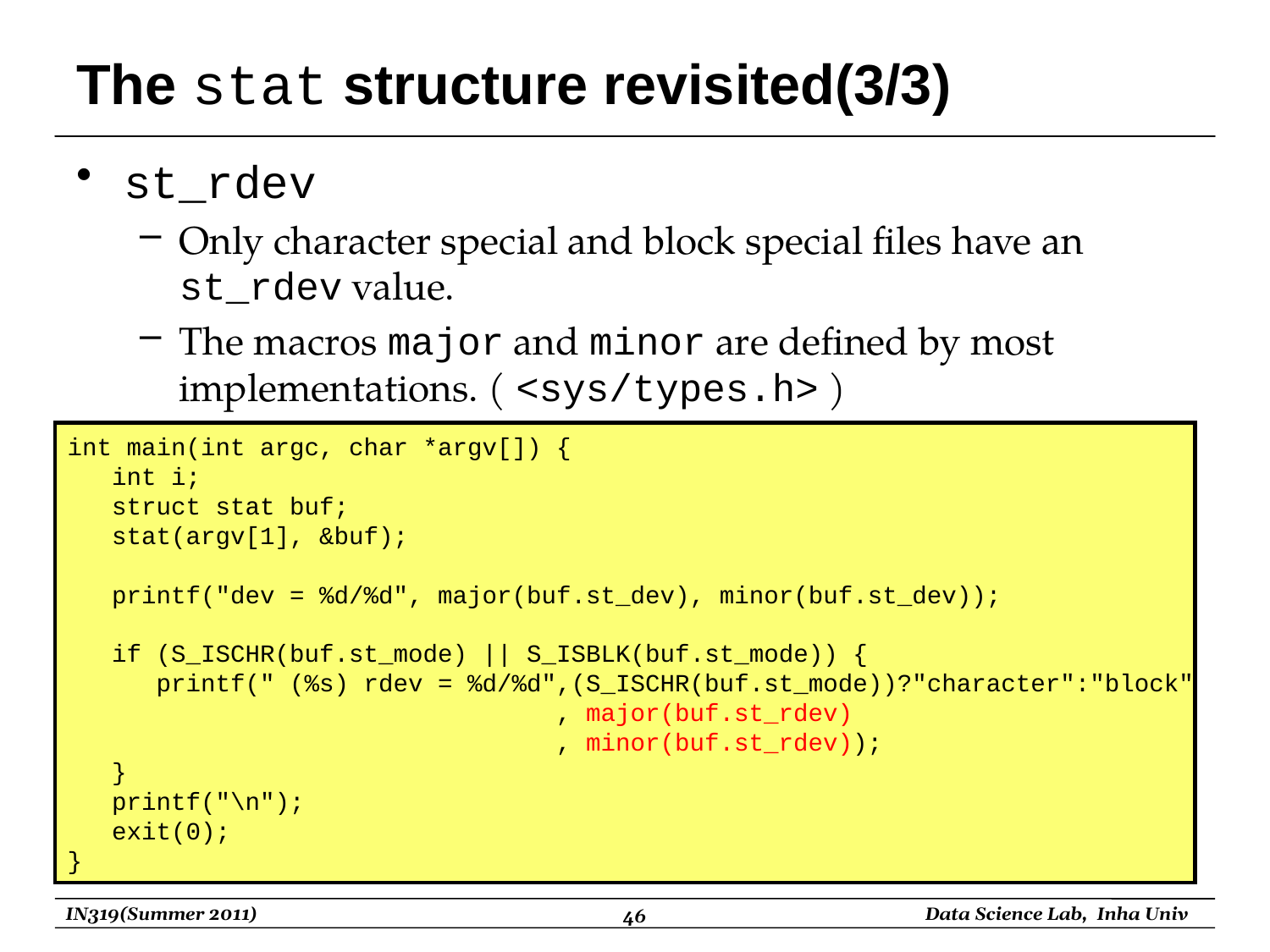

# The stat structure revisited(3/3)
st_rdev
Only character special and block special files have an st_rdev value.
The macros major and minor are defined by most implementations. ( <sys/types.h> )

int main(int argc, char *argv[]) {
   int i;
   struct stat buf;
   stat(argv[1], &buf);

   printf("dev = %d/%d", major(buf.st_dev), minor(buf.st_dev));

   if (S_ISCHR(buf.st_mode) || S_ISBLK(buf.st_mode)) {
      printf(" (%s) rdev = %d/%d",(S_ISCHR(buf.st_mode))?"character":"block"
                                 , major(buf.st_rdev)
                                 , minor(buf.st_rdev));
   }
   printf("\n");
   exit(0);
}
46